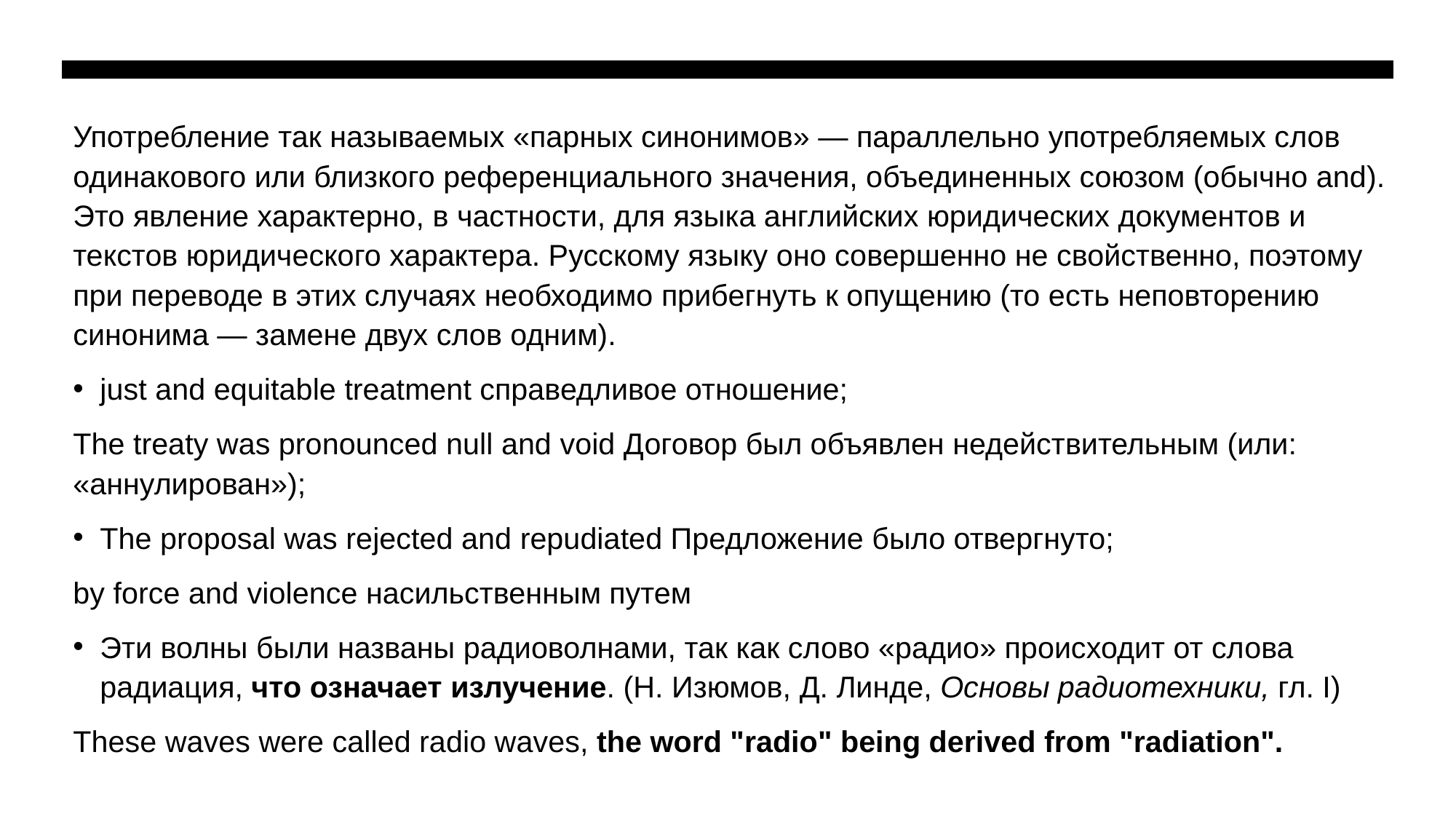

Употребление так называемых «парных синонимов» — параллельно употребляемых слов одинакового или близкого референциального значения, объединенных союзом (обычно and). Это явление характерно, в частности, для языка английских юридических документов и текстов юридического характера. Русскому языку оно совершенно не свойственно, поэтому при переводе в этих случаях необходимо прибегнуть к опущению (то есть неповторению синонима — замене двух слов одним).
just and equitable treatment справедливое отношение;
The treaty was pronounced null and void Договор был объявлен недействительным (или: «аннулирован»);
The proposal was rejected and repudiated Предложение было отвергнуто;
by force and violence насильственным путем
Эти волны были названы радиоволнами, так как слово «радио» происходит от слова радиация, что означает излучение. (Н. Изюмов, Д. Линде, Основы радиотехники, гл. I)
These waves were called radio waves, the word "radio" being derived from "radiation".